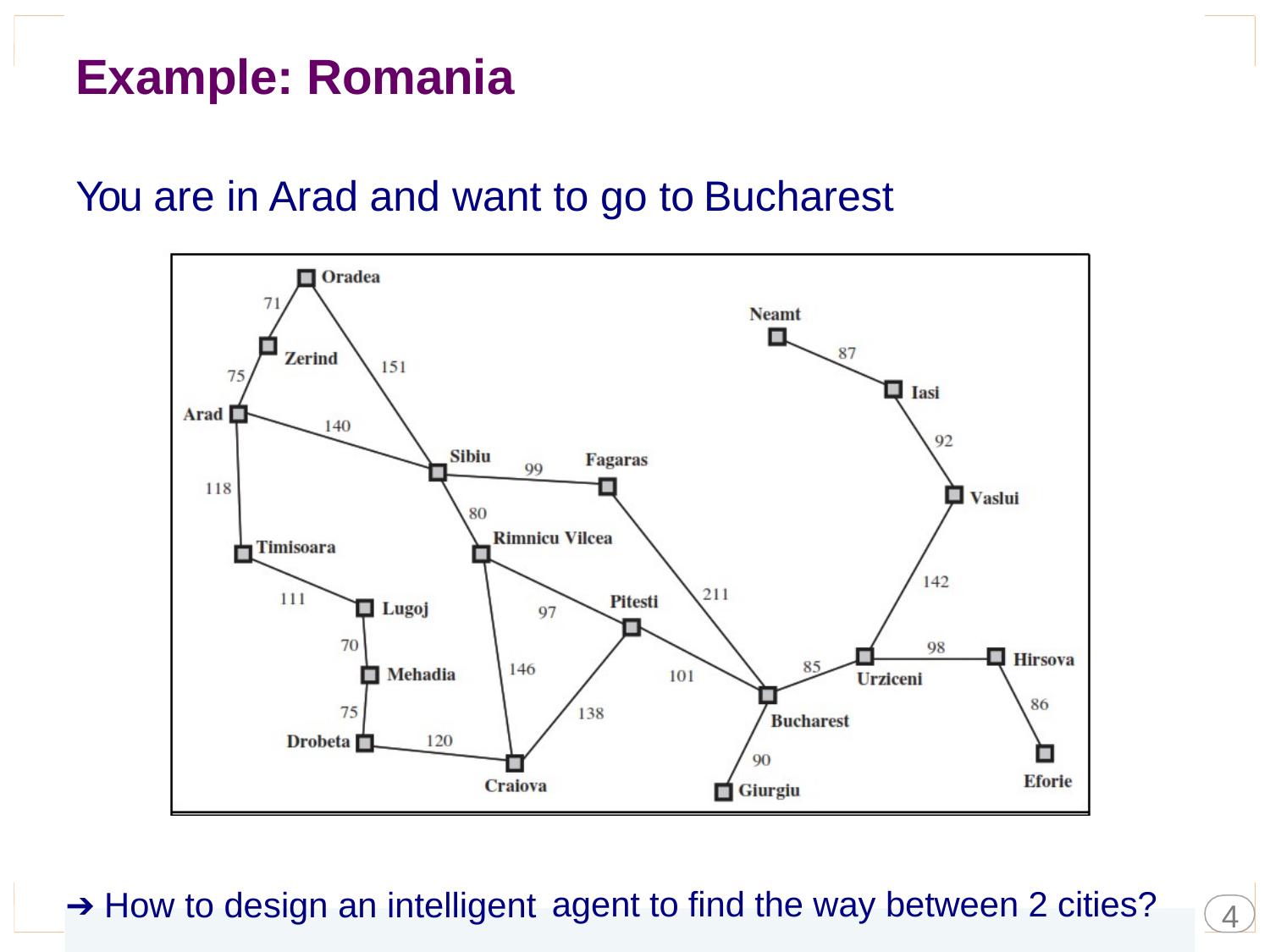

Example: Romania
You
are
in
Arad
and
want
to
go
to
Bucharest

4

➔ How to design an intelligent
agent to find the way between 2 cities?